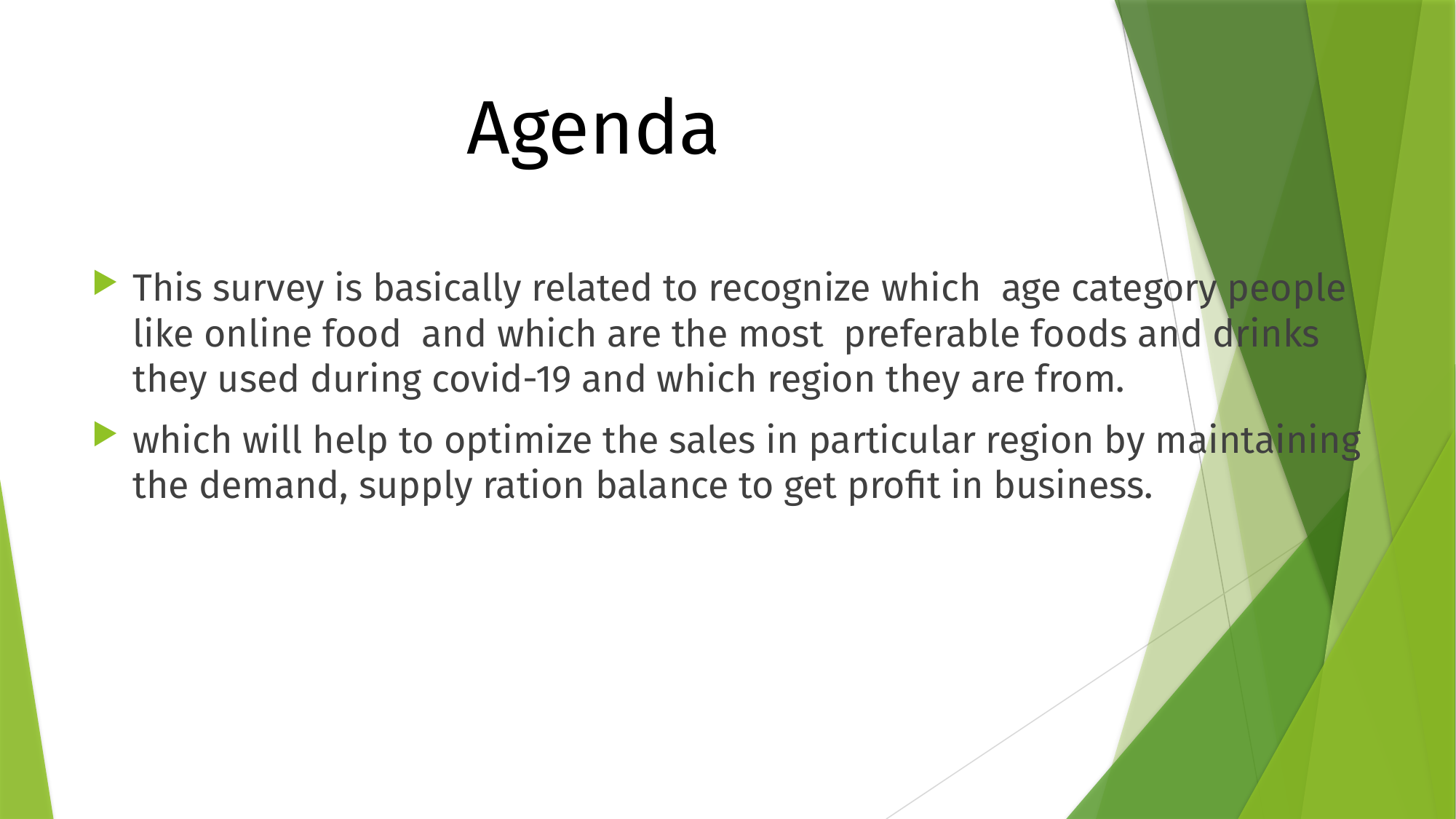

# Agenda
This survey is basically related to recognize which  age category people like online food  and which are the most  preferable foods and drinks they used during covid-19 and which region they are from.
which will help to optimize the sales in particular region by maintaining the demand, supply ration balance to get profit in business.